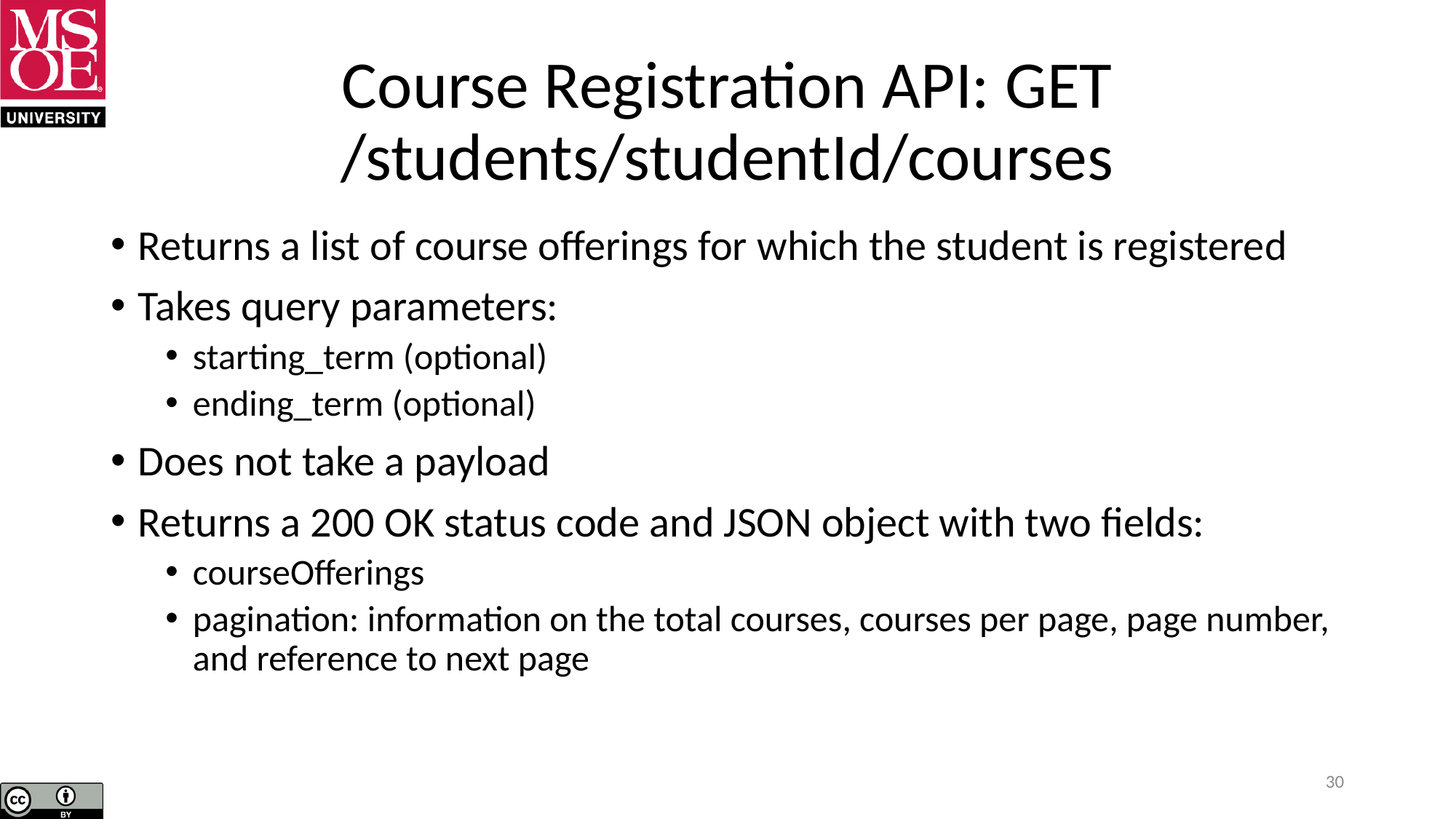

# Course Registration API: GET /students/studentId/courses
Returns a list of course offerings for which the student is registered
Takes query parameters:
starting_term (optional)
ending_term (optional)
Does not take a payload
Returns a 200 OK status code and JSON object with two fields:
courseOfferings
pagination: information on the total courses, courses per page, page number, and reference to next page

30